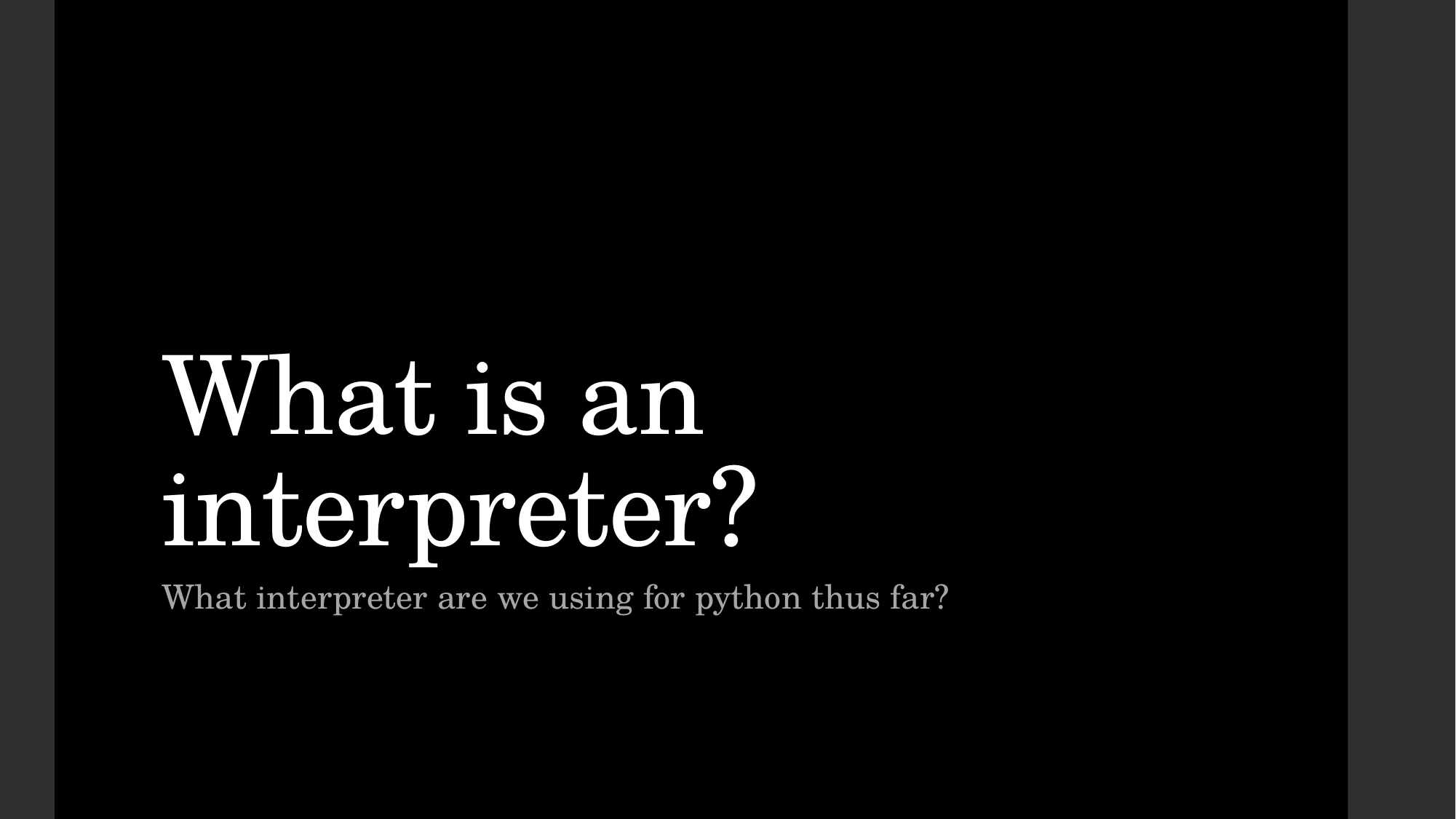

# What is an interpreter?
What interpreter are we using for python thus far?